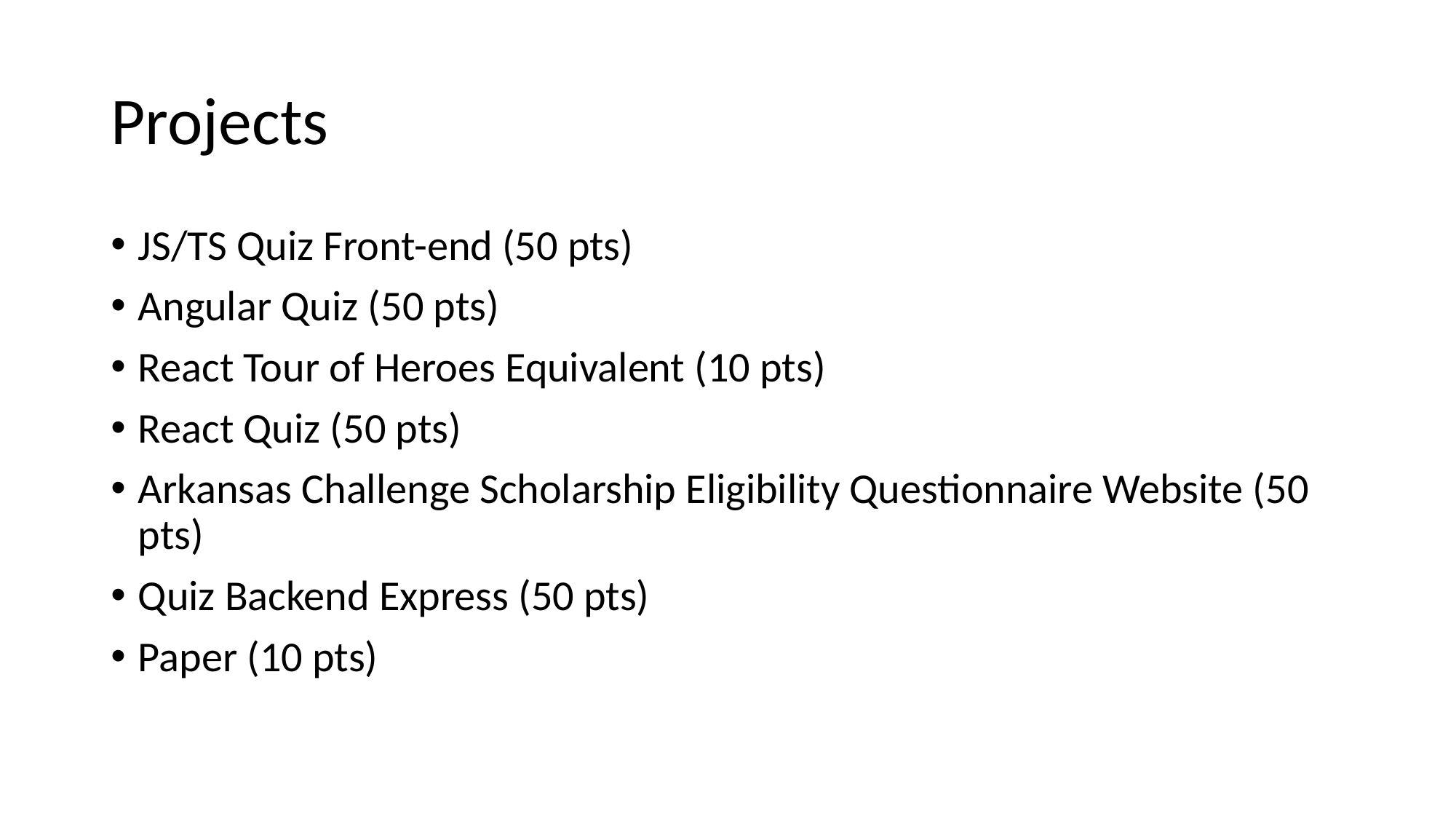

# Projects
JS/TS Quiz Front-end (50 pts)
Angular Quiz (50 pts)
React Tour of Heroes Equivalent (10 pts)
React Quiz (50 pts)
Arkansas Challenge Scholarship Eligibility Questionnaire Website (50 pts)
Quiz Backend Express (50 pts)
Paper (10 pts)